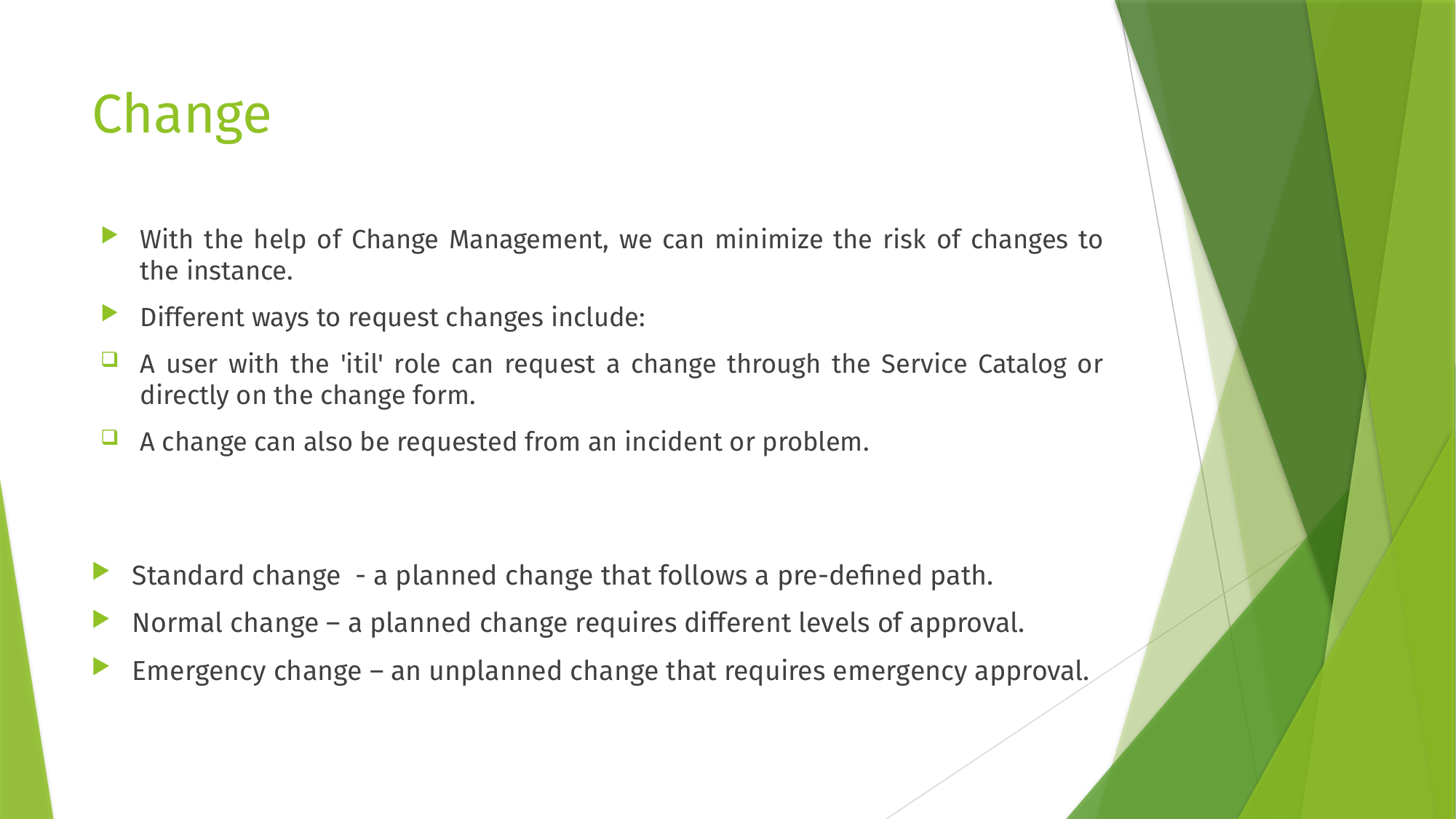

# Change
With the help of Change Management, we can minimize the risk of changes to the instance.
Different ways to request changes include:
A user with the 'itil' role can request a change through the Service Catalog or directly on the change form.
A change can also be requested from an incident or problem.

Standard change  - a planned change that follows a pre-defined path.
Normal change – a planned change requires different levels of approval.
Emergency change – an unplanned change that requires emergency approval.